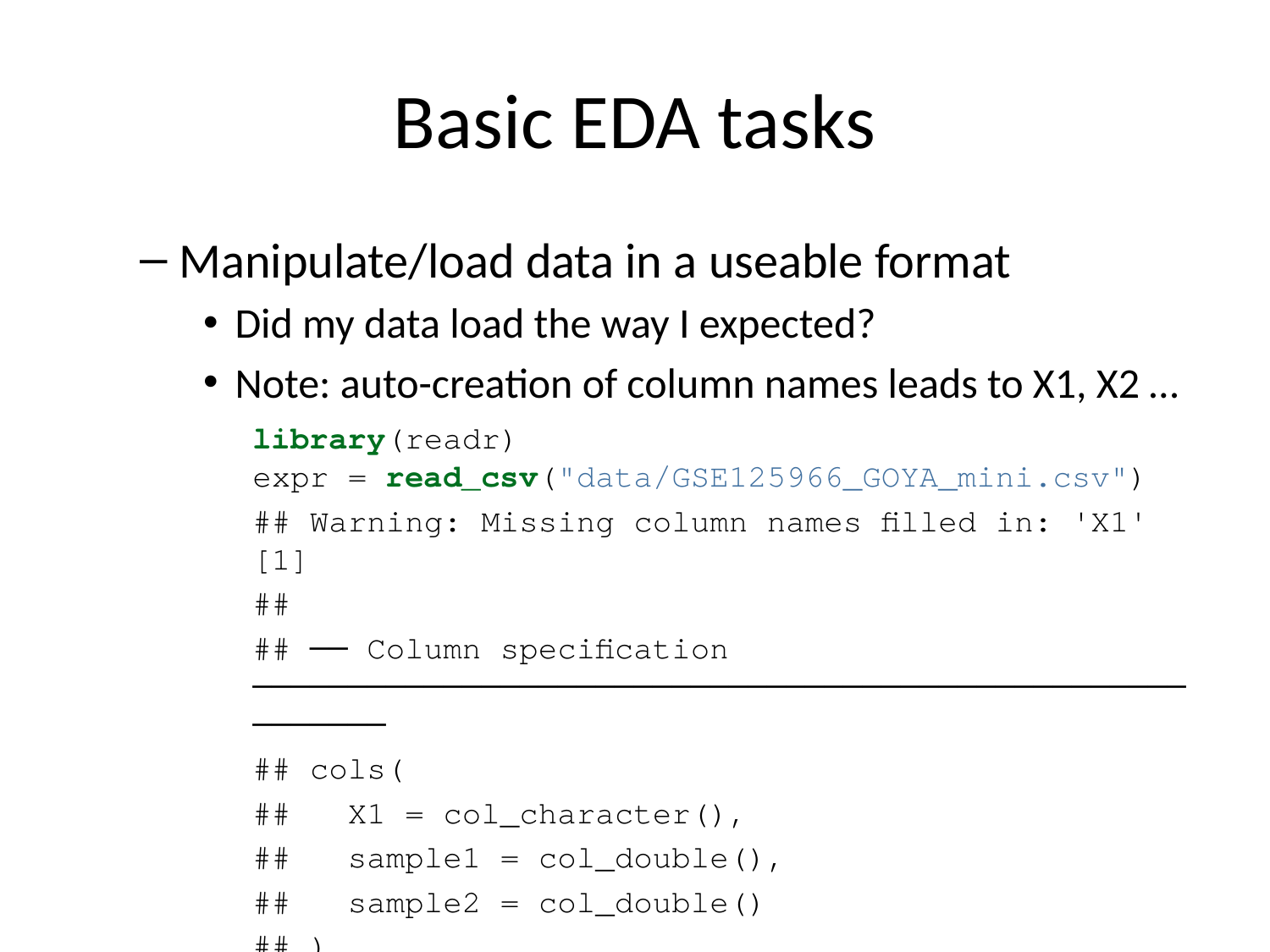

# Basic EDA tasks
Manipulate/load data in a useable format
Did my data load the way I expected?
Note: auto-creation of column names leads to X1, X2 …
library(readr)
expr = read_csv("data/GSE125966_GOYA_mini.csv")
## Warning: Missing column names filled in: 'X1' [1]
##
## ── Column specification ────────────────────────────────────────────────────────
## cols(
##   X1 = col_character(),
##   sample1 = col_double(),
##   sample2 = col_double()
## )